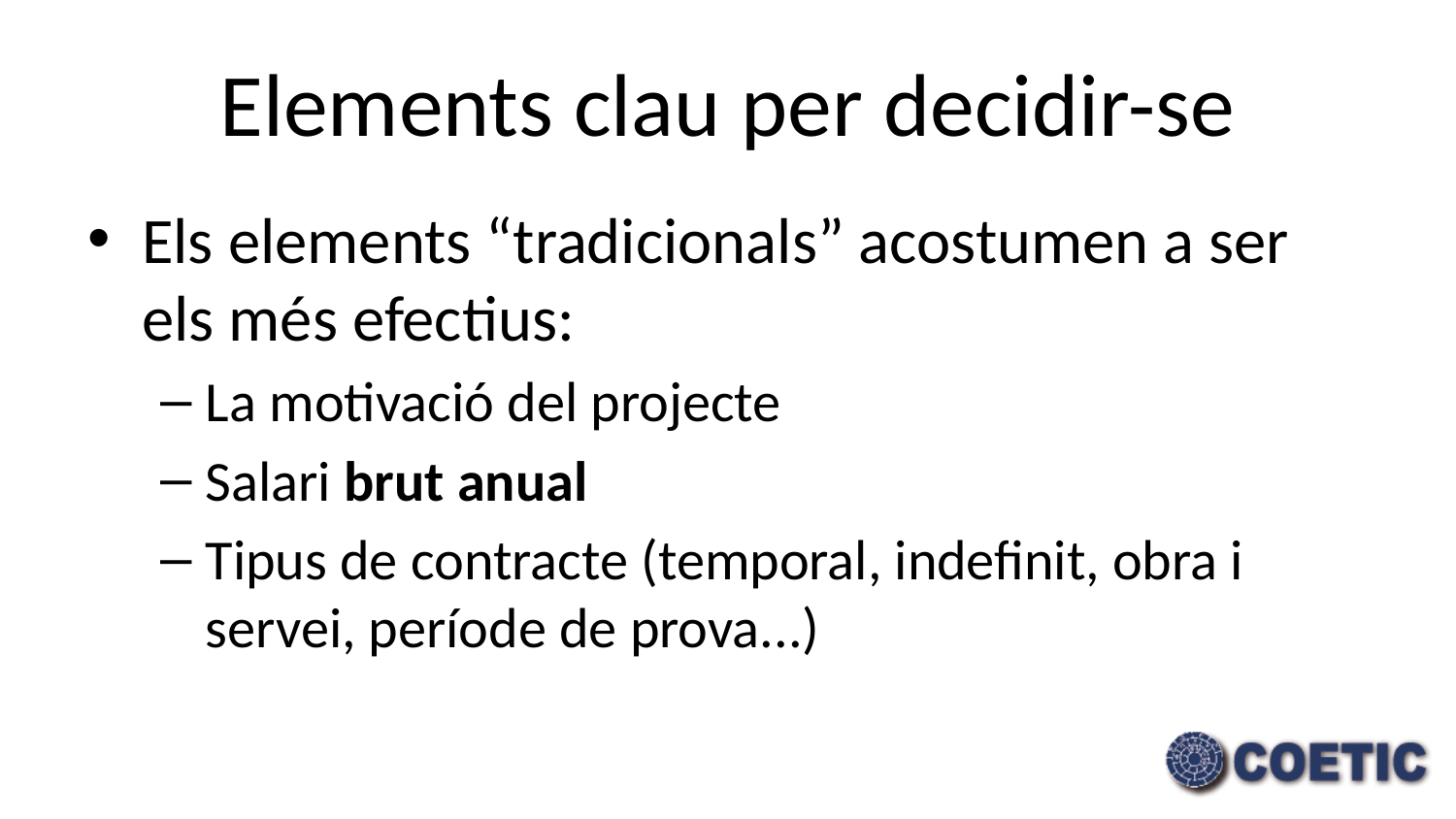

# Elements clau per decidir-se
Els elements “tradicionals” acostumen a ser els més efectius:
La motivació del projecte
Salari brut anual
Tipus de contracte (temporal, indefinit, obra i servei, període de prova...)